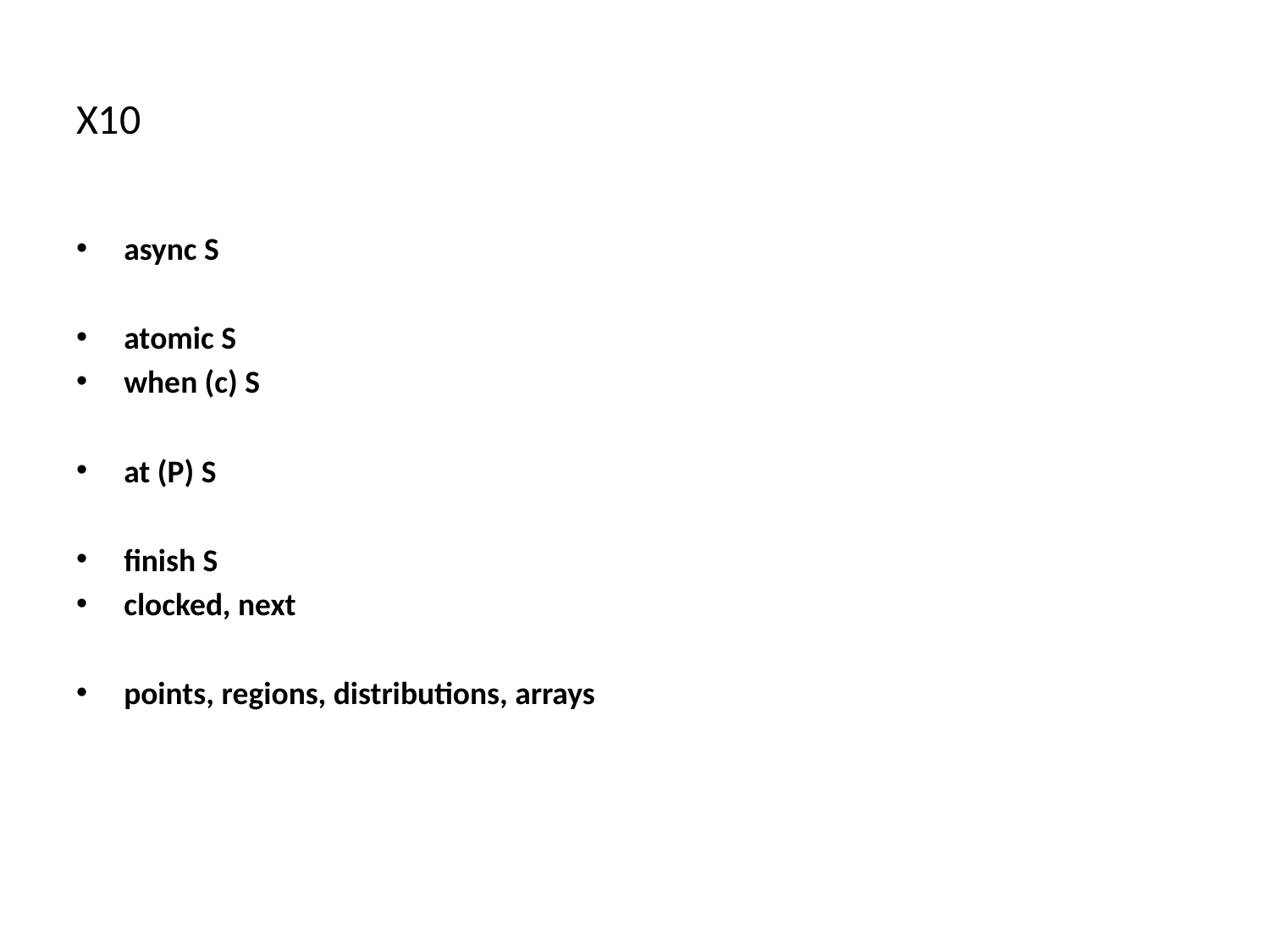

# X10
async S

atomic S
when (c) S

at (P) S

finish S
clocked, next

points, regions, distributions, arrays